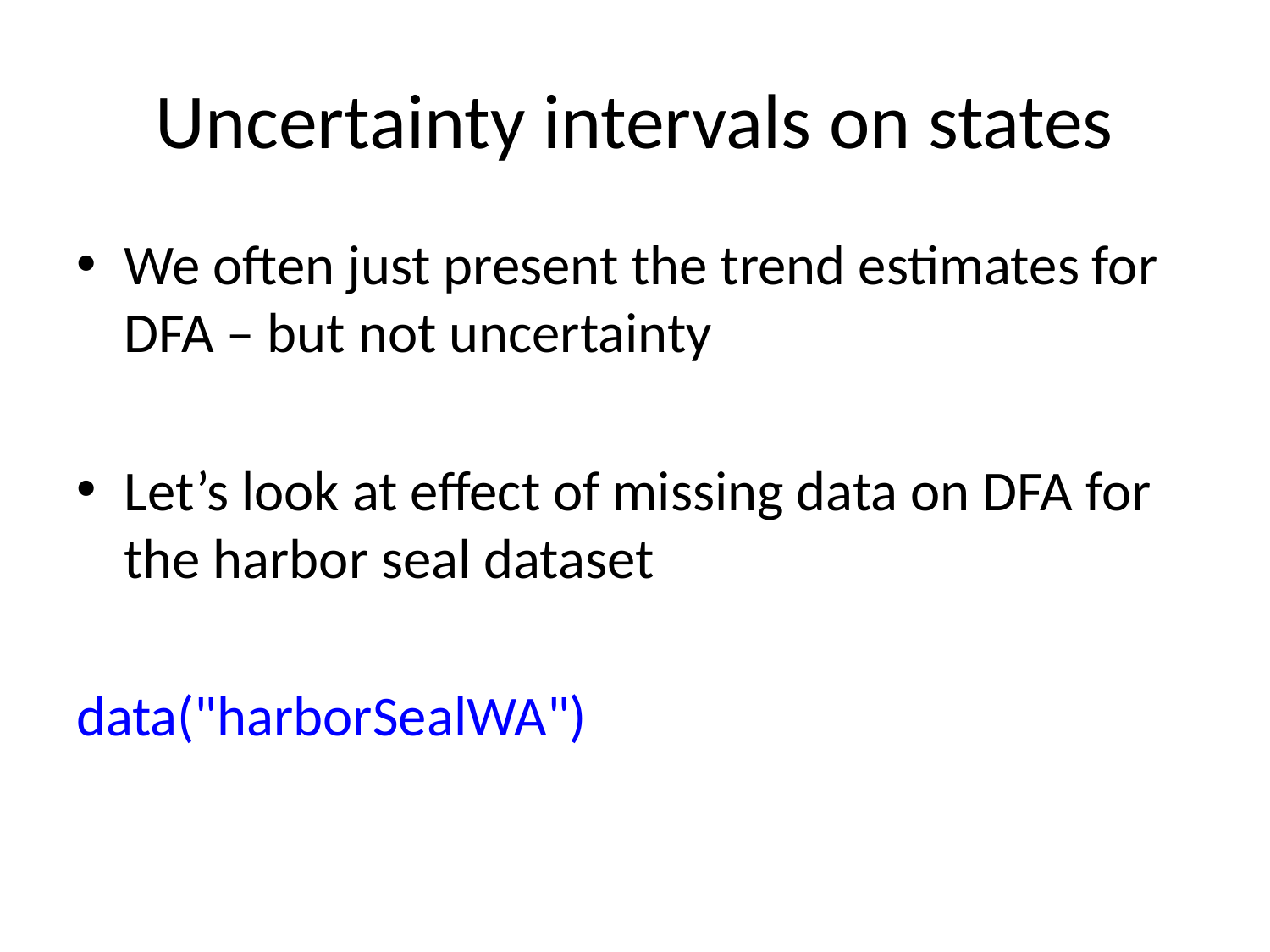

# Uncertainty intervals on states
We often just present the trend estimates for DFA – but not uncertainty

Let’s look at effect of missing data on DFA for the harbor seal dataset

data("harborSealWA")